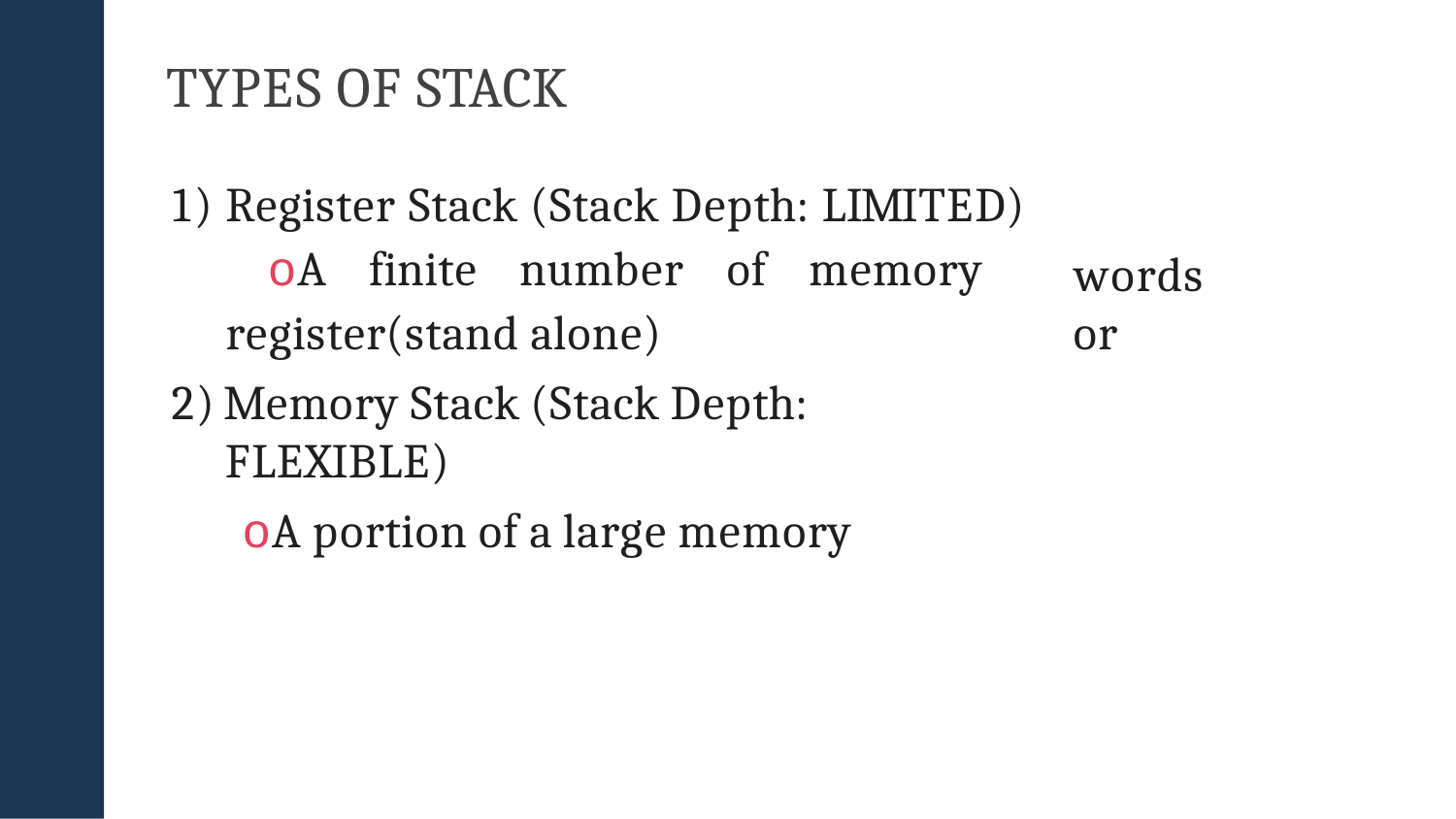

# TYPES OF STACK
Register Stack (Stack Depth: LIMITED)  oA finite number of memory  register(stand alone)
Memory Stack (Stack Depth: FLEXIBLE)
oA portion of a large memory
words	or